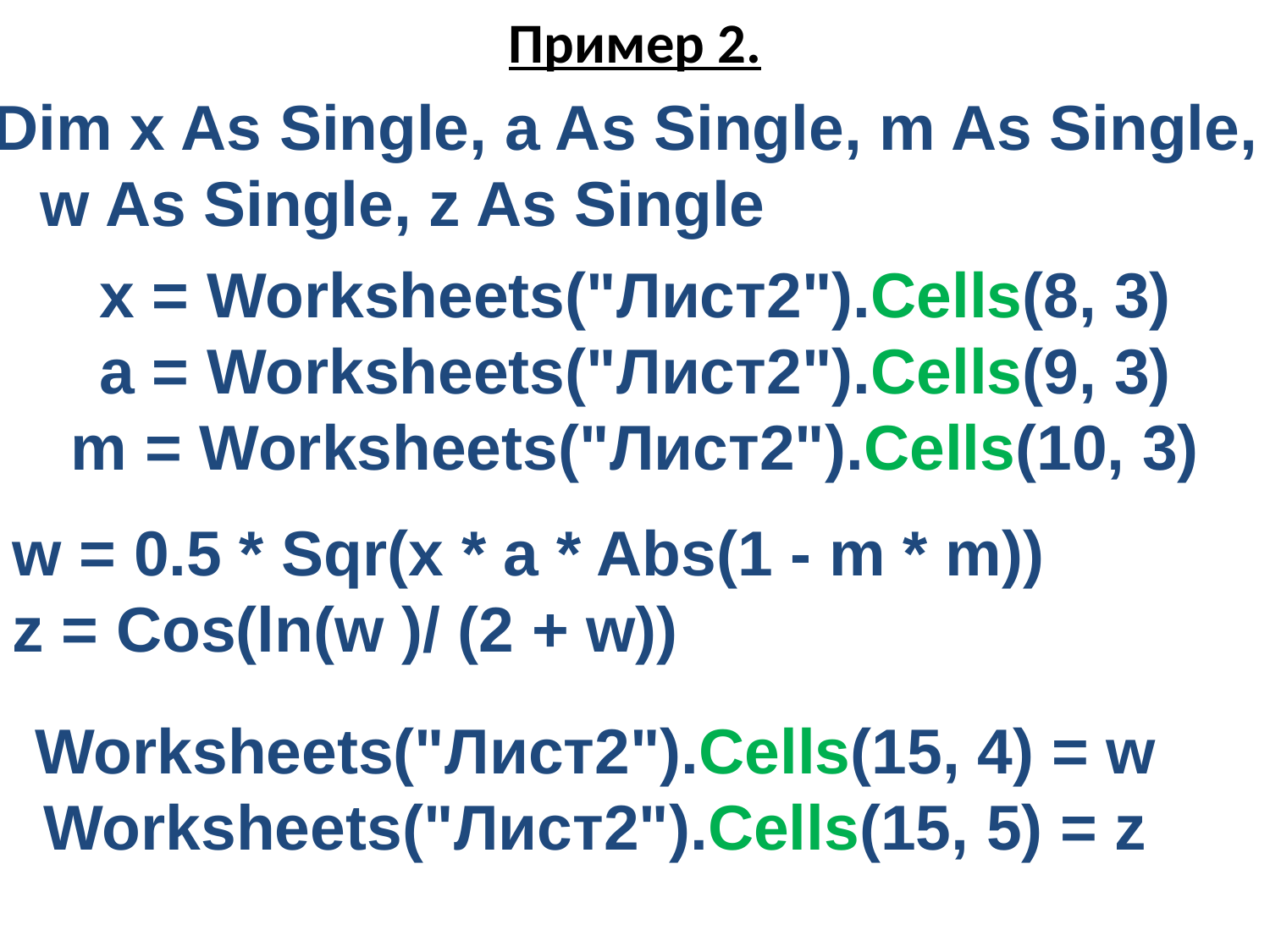

Пример 2.
Dim x As Single, a As Single, m As Single, w As Single, z As Single
x = Worksheets("Лист2").Cells(8, 3)
a = Worksheets("Лист2").Cells(9, 3)
m = Worksheets("Лист2").Cells(10, 3)
w = 0.5 * Sqr(x * a * Abs(1 - m * m))
z = Cos(ln(w )/ (2 + w))
Worksheets("Лист2").Cells(15, 4) = w
Worksheets("Лист2").Cells(15, 5) = z